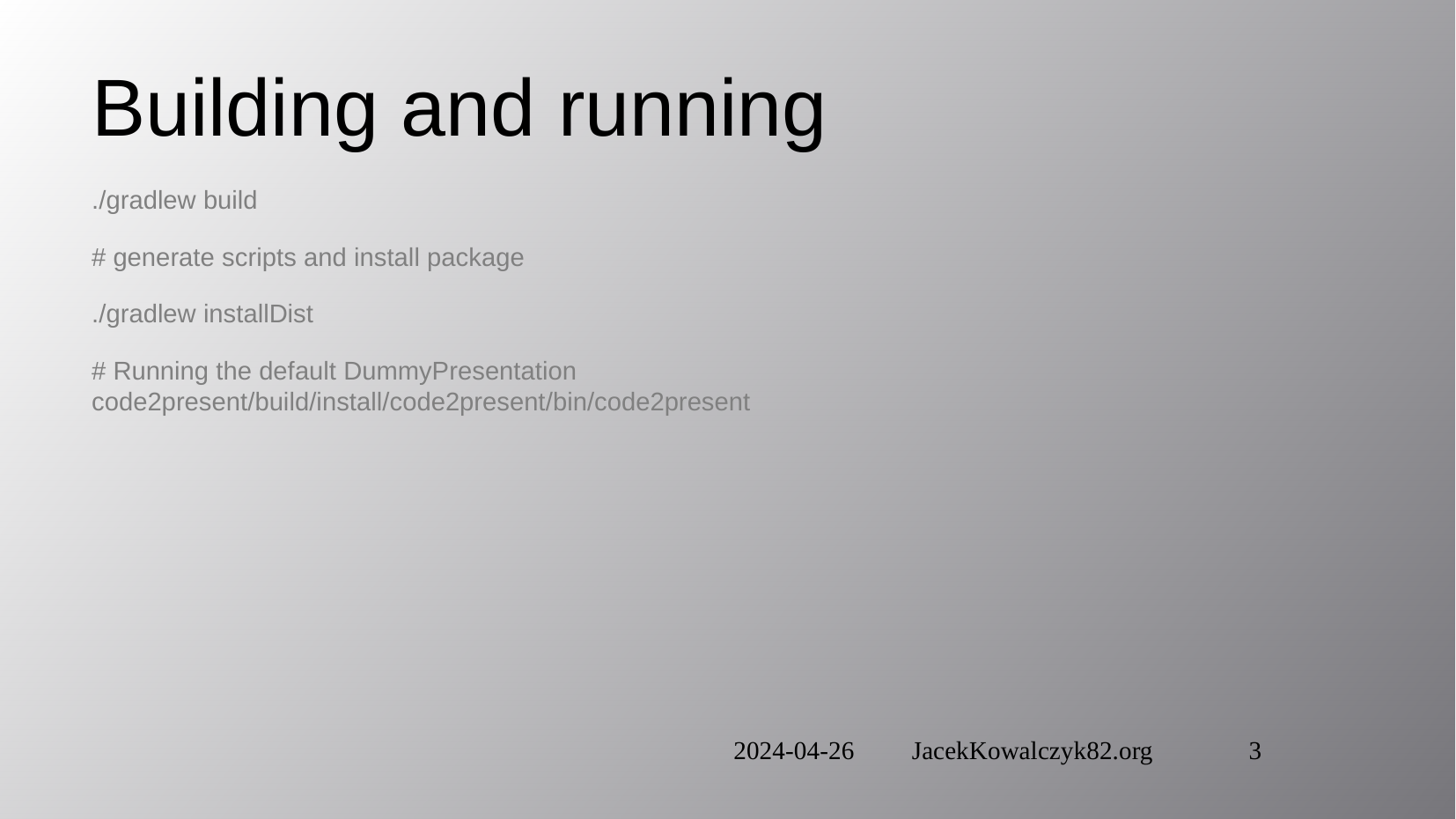

# Building and running
./gradlew build
# generate scripts and install package
./gradlew installDist
# Running the default DummyPresentation
code2present/build/install/code2present/bin/code2present
2024-04-26         JacekKowalczyk82.org               3